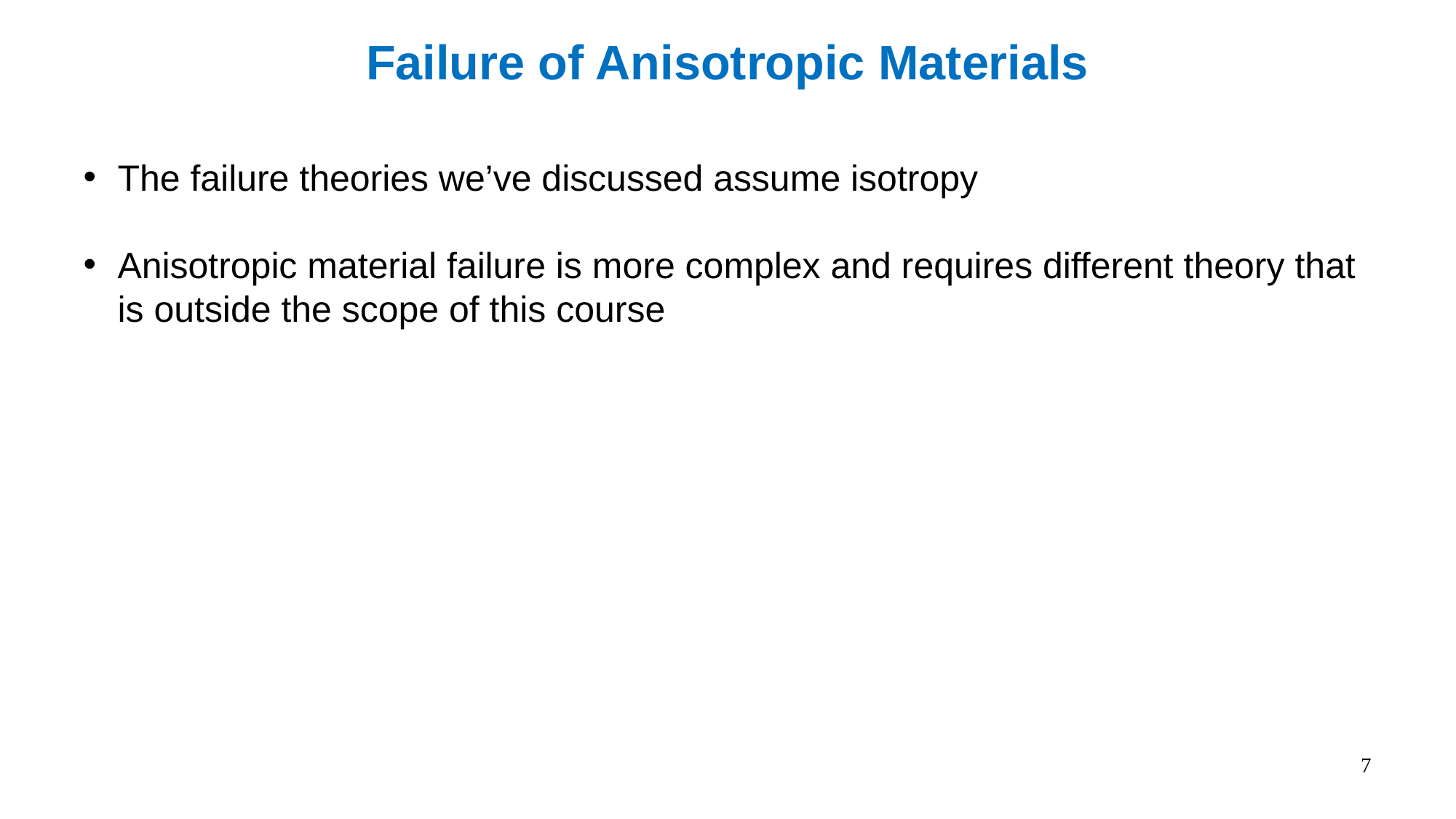

Failure of Anisotropic Materials
The failure theories we’ve discussed assume isotropy

Anisotropic material failure is more complex and requires different theory that is outside the scope of this course
7